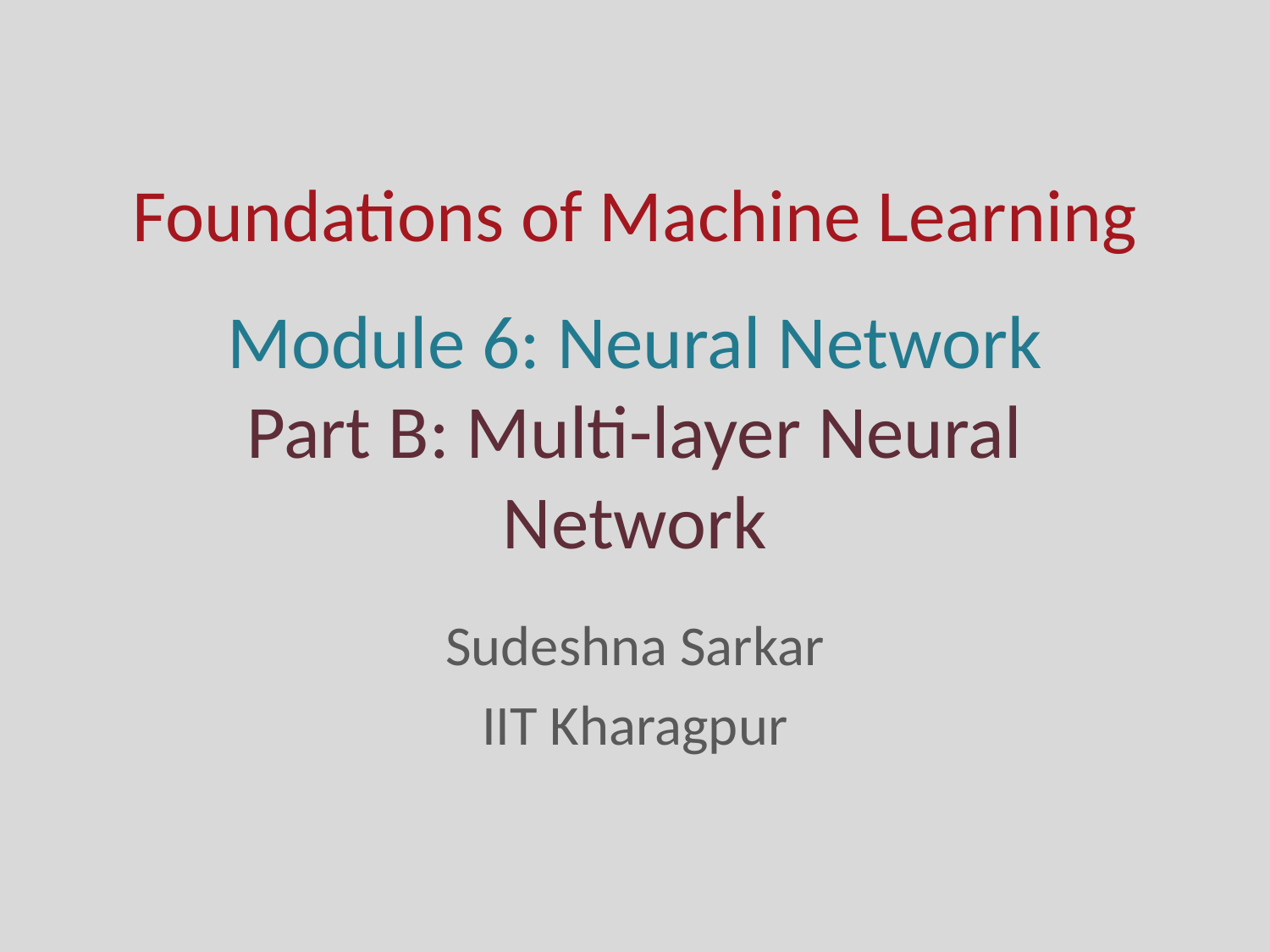

# Foundations of Machine Learning
Module 6: Neural Network
Part B: Multi-layer Neural Network
Sudeshna Sarkar
IIT Kharagpur